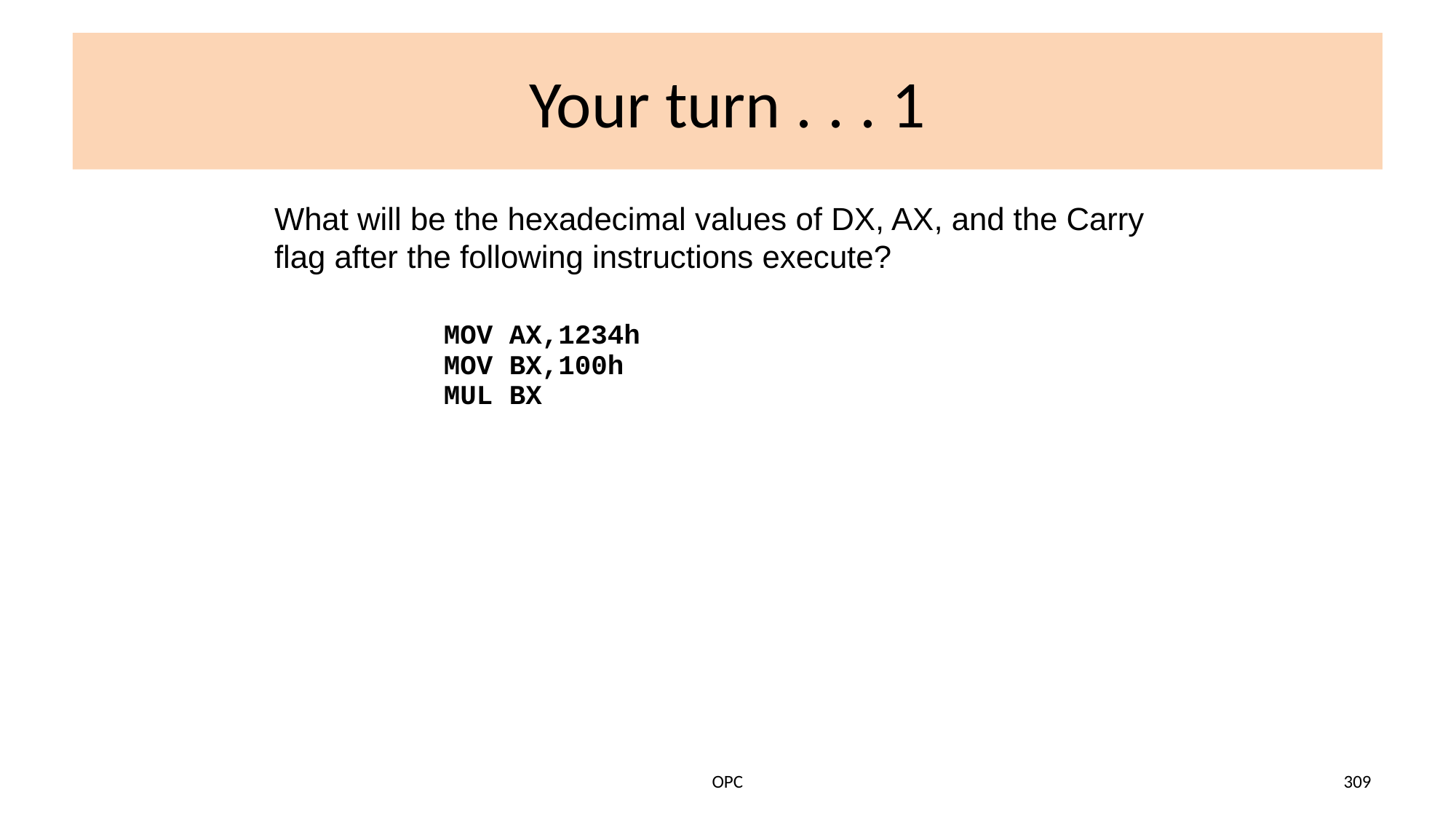

# Your turn . . . 1
What will be the hexadecimal values of DX, AX, and the Carry flag after the following instructions execute?
MOV AX,1234h
MOV BX,100h
MUL BX
OPC
309